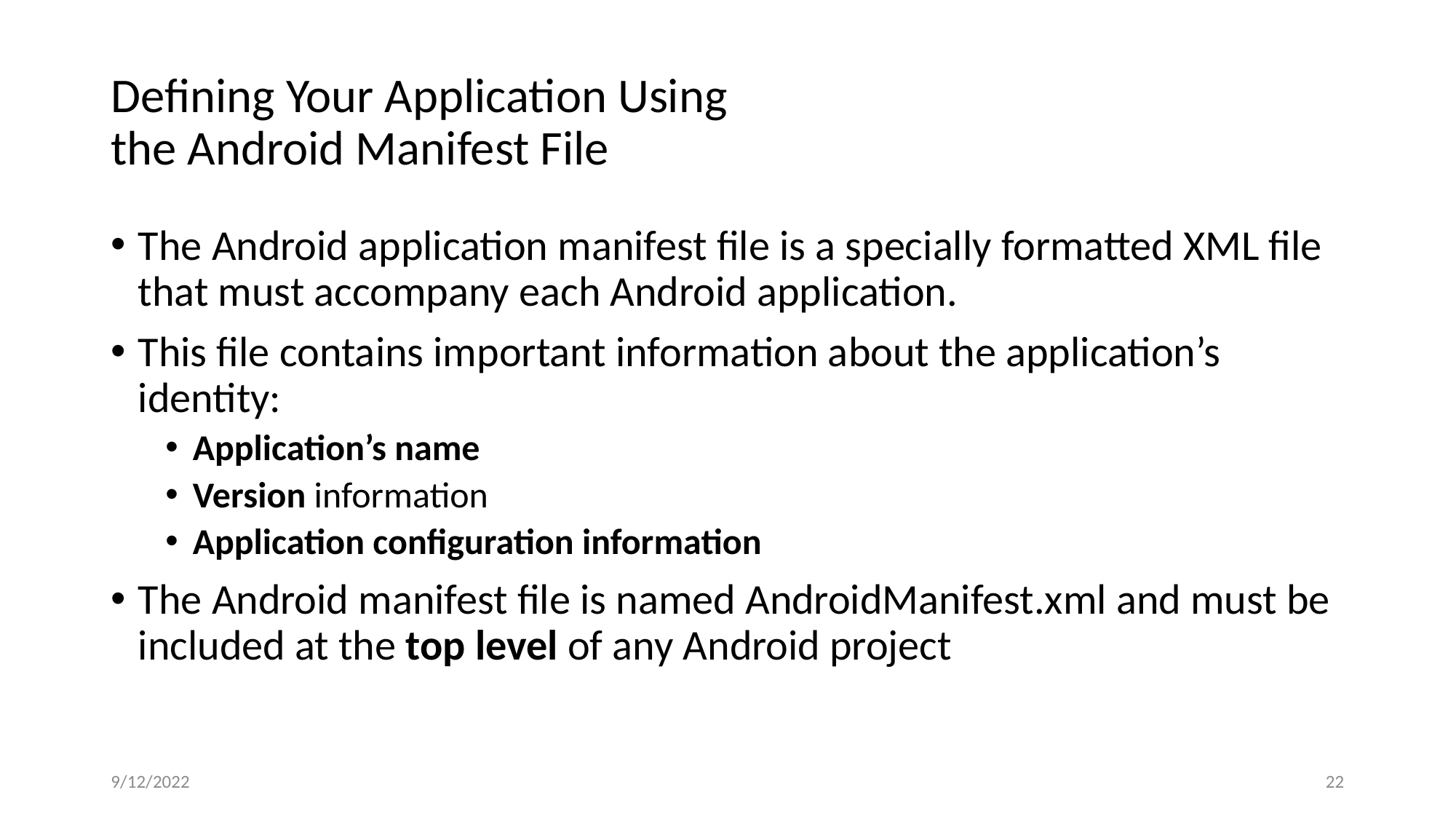

# Defining Your Application Using the Android Manifest File
The Android application manifest file is a specially formatted XML file that must accompany each Android application.
This file contains important information about the application’s identity:
Application’s name
Version information
Application configuration information
The Android manifest file is named AndroidManifest.xml and must be included at the top level of any Android project
9/12/2022
22